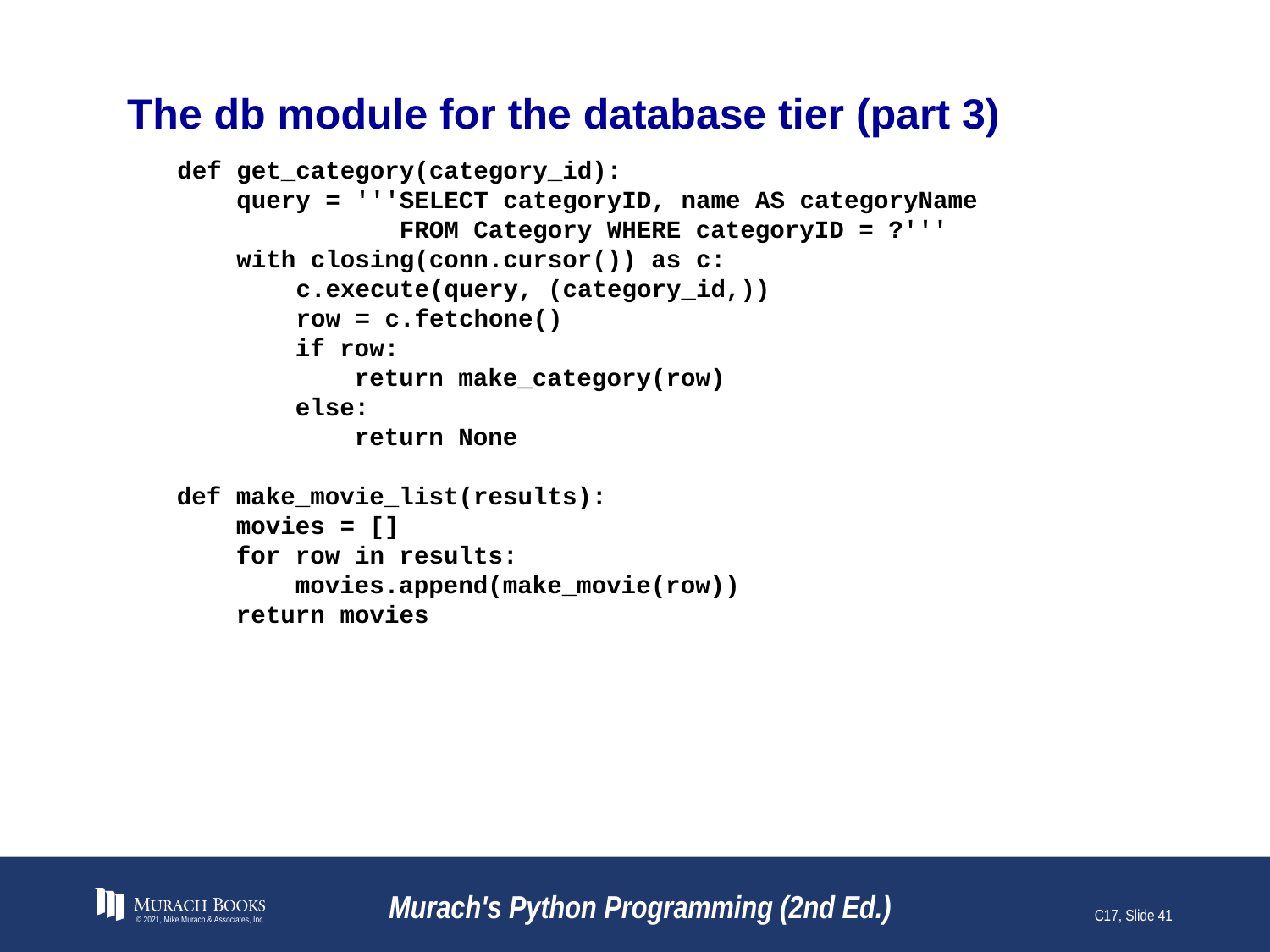

# The db module for the database tier (part 3)
def get_category(category_id):
    query = '''SELECT categoryID, name AS categoryName
               FROM Category WHERE categoryID = ?'''
    with closing(conn.cursor()) as c:
        c.execute(query, (category_id,))
        row = c.fetchone()
        if row:
            return make_category(row)
        else:
            return None

def make_movie_list(results):
    movies = []
    for row in results:
        movies.append(make_movie(row))
    return movies

© 2021, Mike Murach & Associates, Inc.
Murach's Python Programming (2nd Ed.)

C17, Slide 41